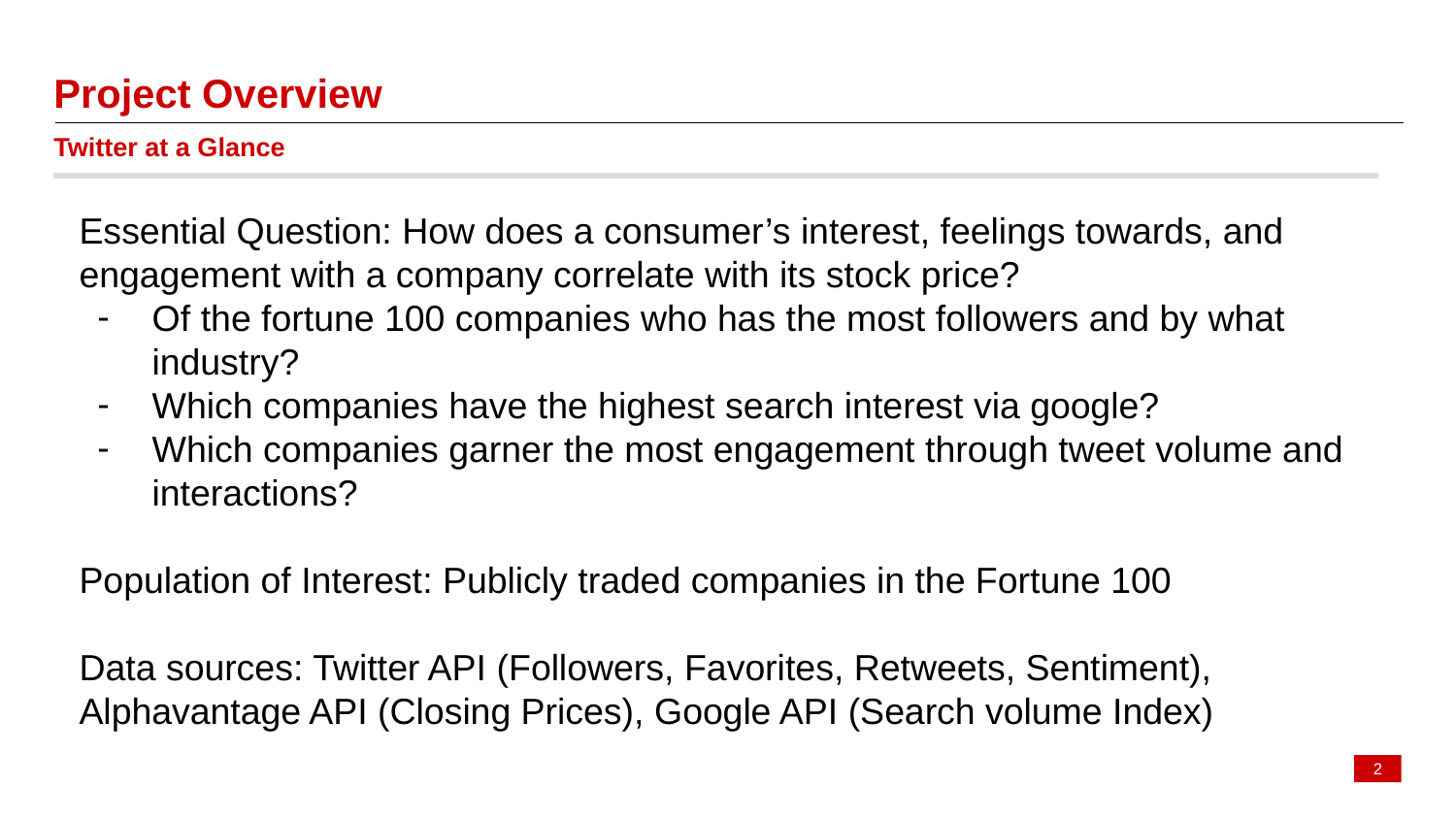

# Project Overview
Twitter at a Glance
Essential Question: How does a consumer’s interest, feelings towards, and engagement with a company correlate with its stock price?
Of the fortune 100 companies who has the most followers and by what industry?
Which companies have the highest search interest via google?
Which companies garner the most engagement through tweet volume and interactions?

Population of Interest: Publicly traded companies in the Fortune 100

Data sources: Twitter API (Followers, Favorites, Retweets, Sentiment), Alphavantage API (Closing Prices), Google API (Search volume Index)

2